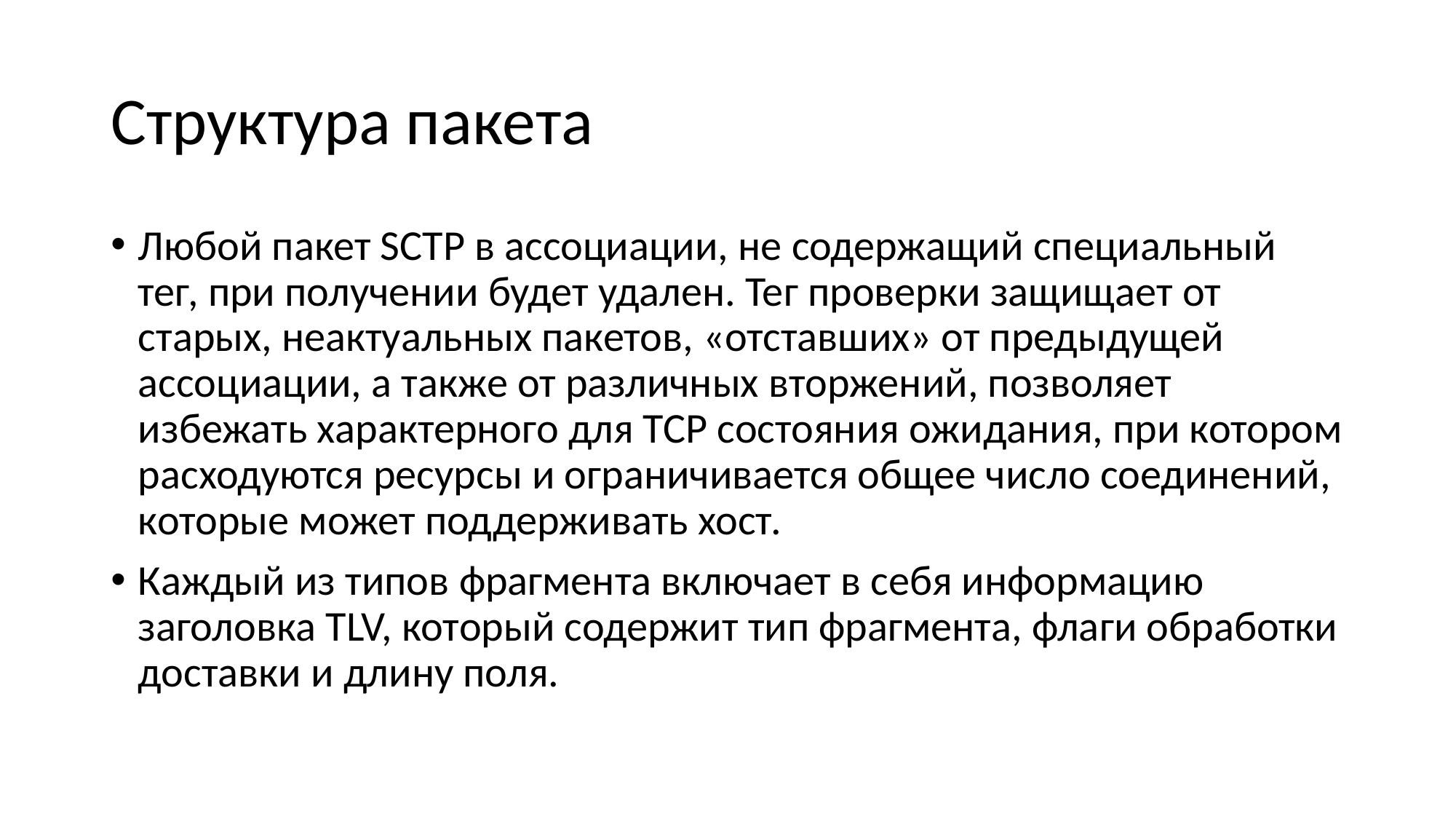

# Структура пакета
Любой пакет SCTP в ассоциации, не содержащий специальный тег, при получении будет удален. Тег проверки защищает от старых, неактуальных пакетов, «отставших» от предыдущей ассоциации, а также от различных вторжений, позволяет избежать характерного для TCP состояния ожидания, при котором расходуются ресурсы и ограничивается общее число соединений, которые может поддерживать хост.
Каждый из типов фрагмента включает в себя информацию заголовка TLV, который содержит тип фрагмента, флаги обработки доставки и длину поля.